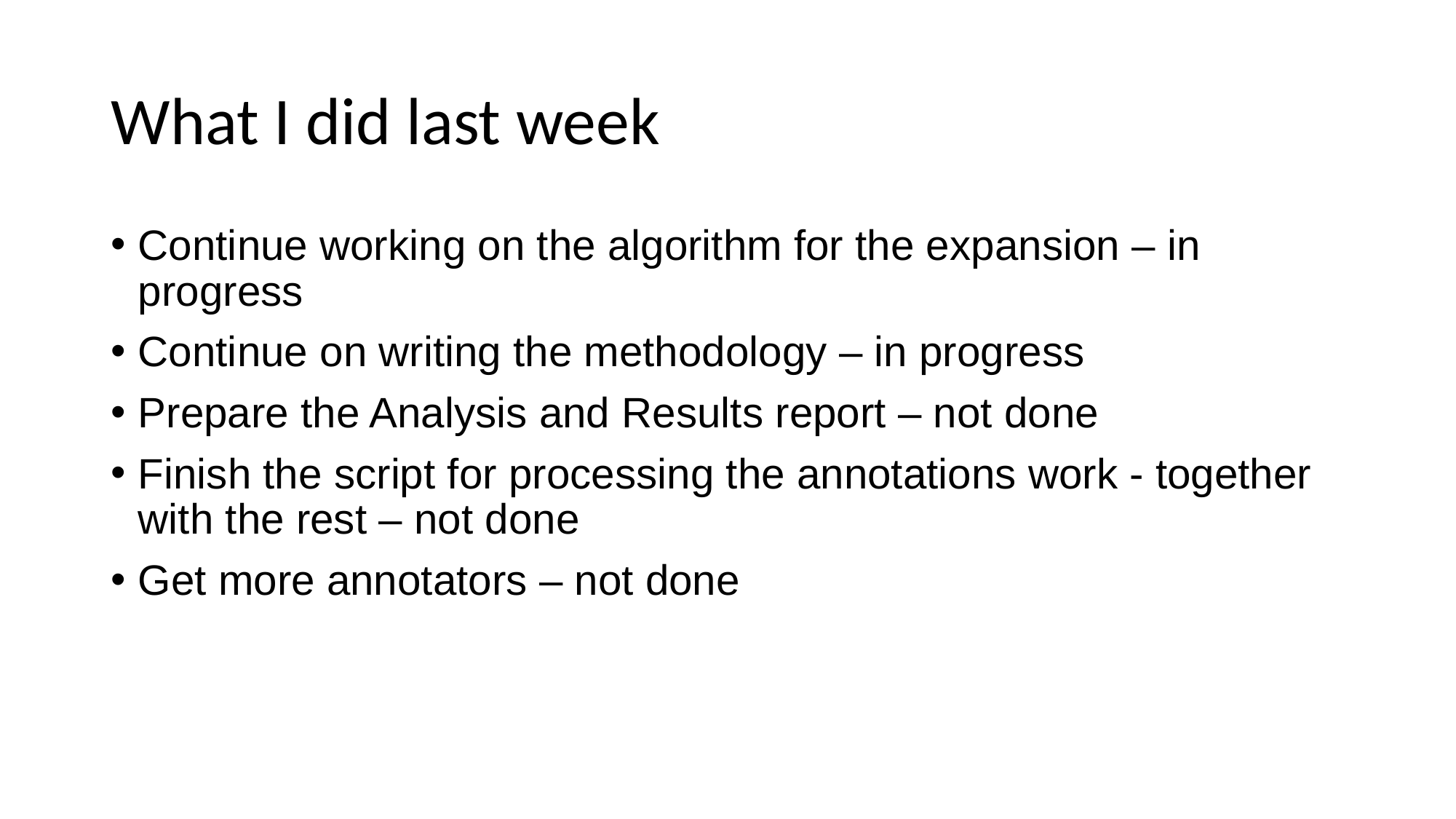

# What I did last week
Continue working on the algorithm for the expansion – in progress
Continue on writing the methodology – in progress
Prepare the Analysis and Results report – not done
Finish the script for processing the annotations work - together with the rest – not done
Get more annotators – not done